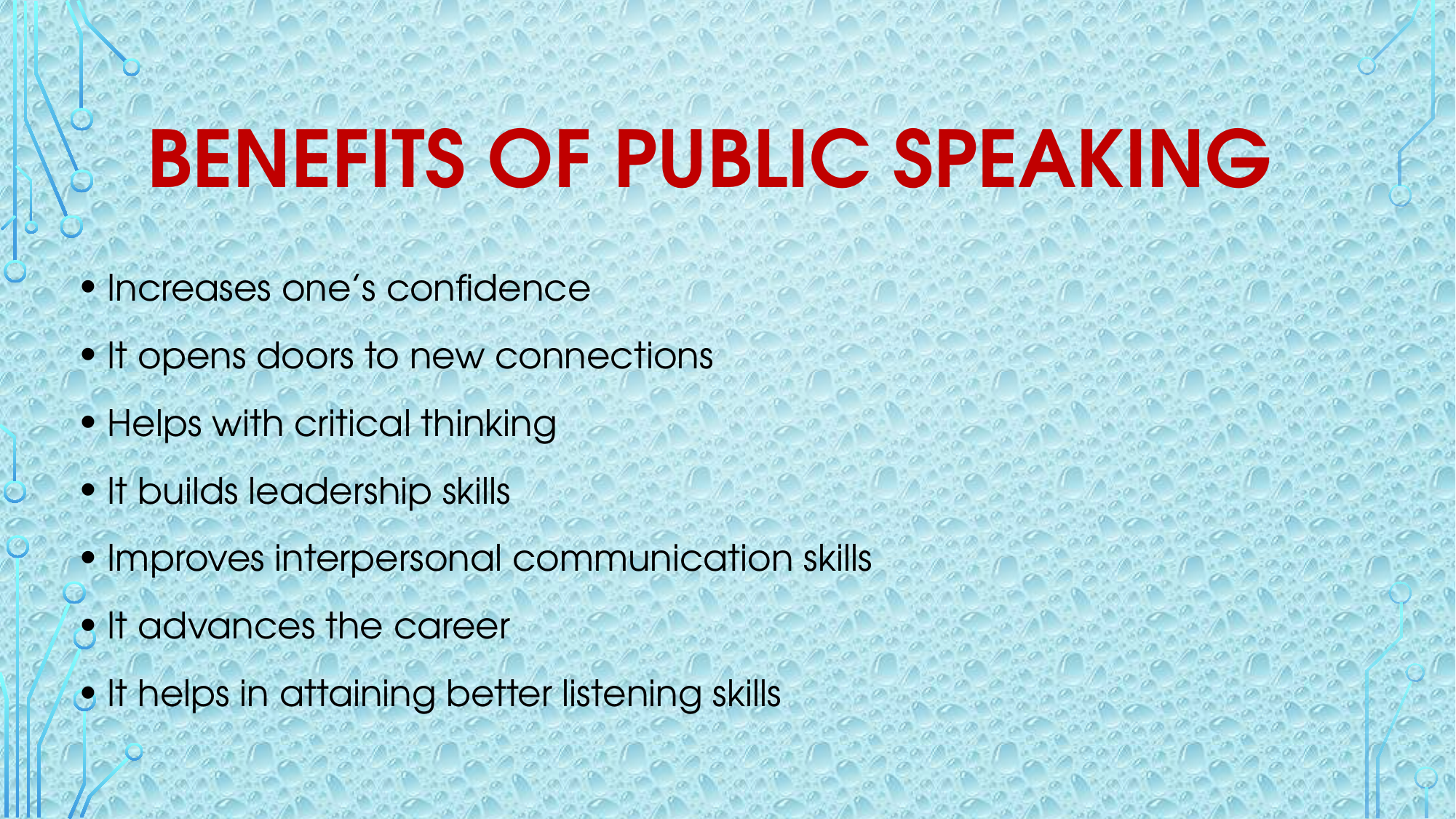

# BENEFITS of public speaking
Increases one’s confidence
It opens doors to new connections
Helps with critical thinking
It builds leadership skills
Improves interpersonal communication skills
It advances the career
It helps in attaining better listening skills